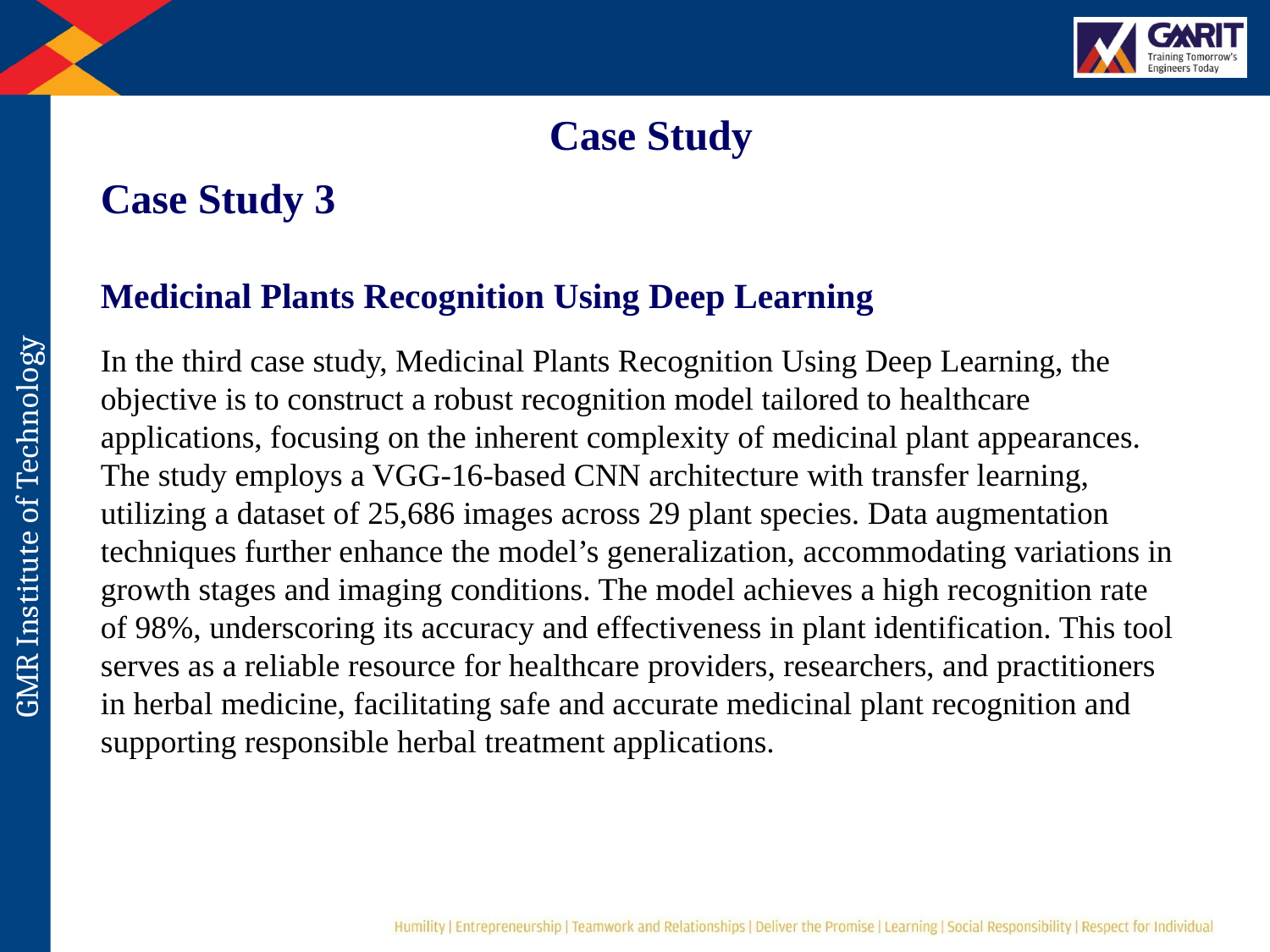

Case Study
Case Study 3

Medicinal Plants Recognition Using Deep Learning

In the third case study, Medicinal Plants Recognition Using Deep Learning, the objective is to construct a robust recognition model tailored to healthcare applications, focusing on the inherent complexity of medicinal plant appearances. The study employs a VGG-16-based CNN architecture with transfer learning, utilizing a dataset of 25,686 images across 29 plant species. Data augmentation techniques further enhance the model’s generalization, accommodating variations in growth stages and imaging conditions. The model achieves a high recognition rate of 98%, underscoring its accuracy and effectiveness in plant identification. This tool serves as a reliable resource for healthcare providers, researchers, and practitioners in herbal medicine, facilitating safe and accurate medicinal plant recognition and supporting responsible herbal treatment applications.